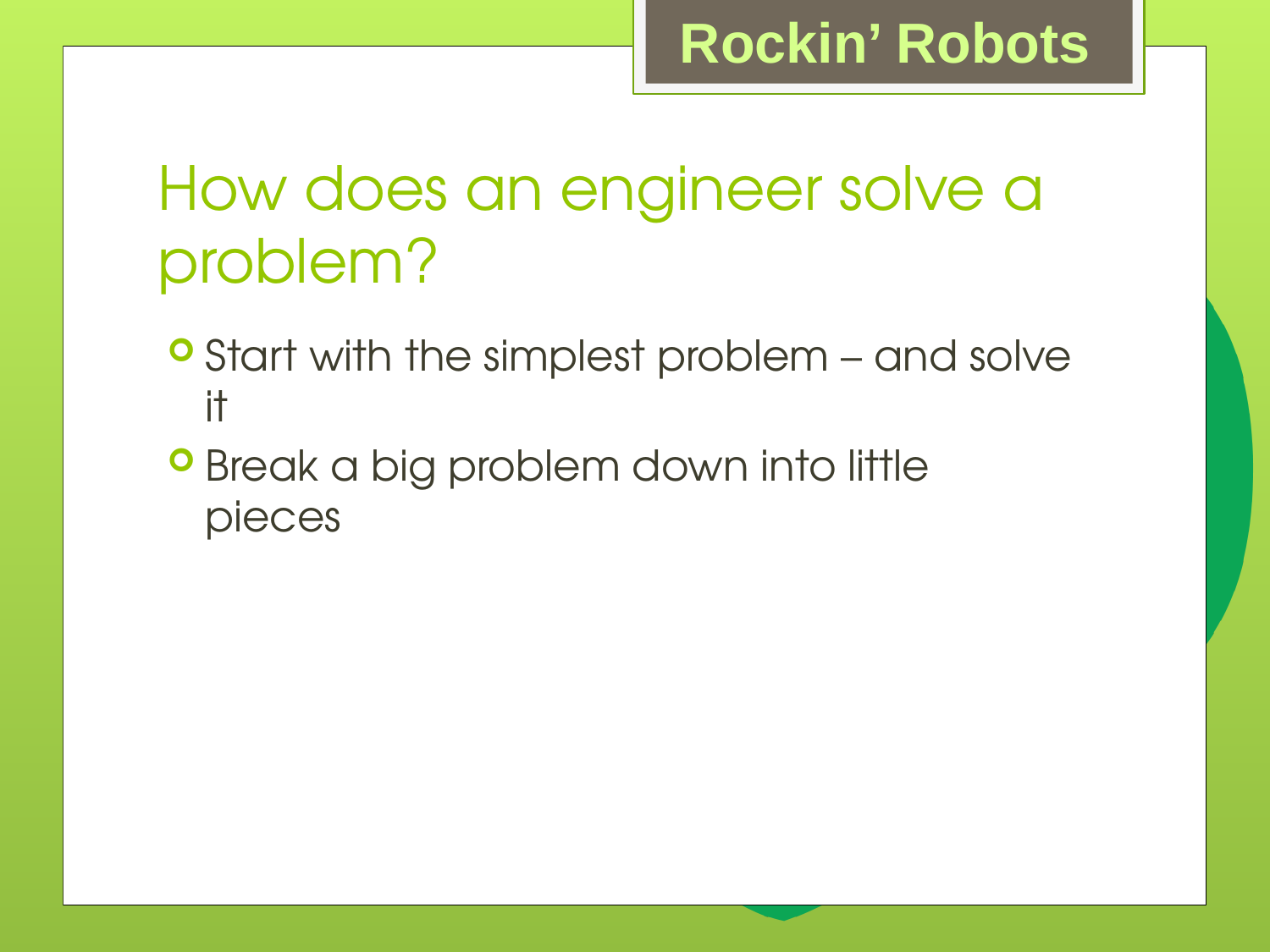

# How does an engineer solve a problem?
Start with the simplest problem – and solve it
Break a big problem down into little pieces